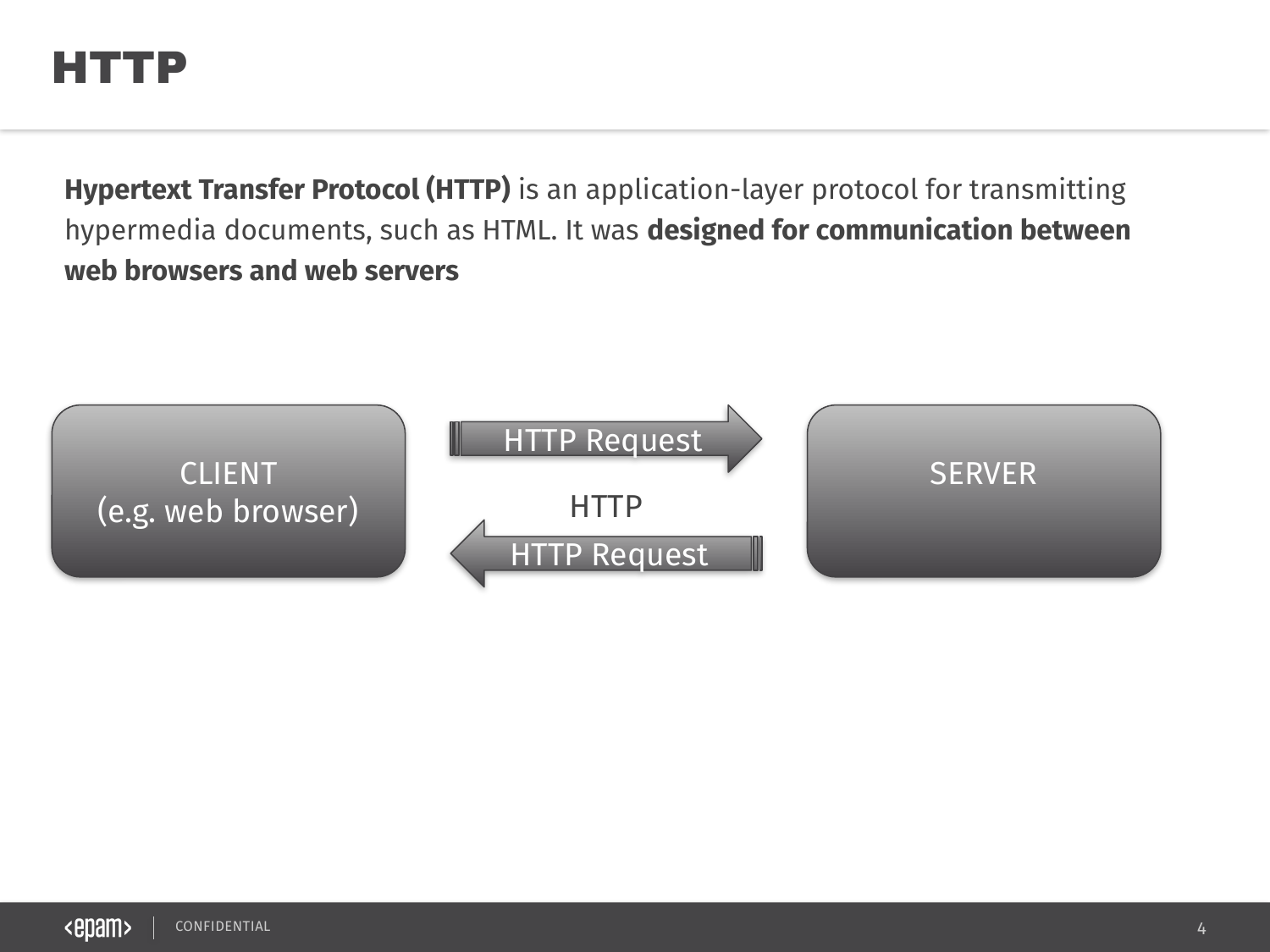

HTTP
Hypertext Transfer Protocol (HTTP) is an application-layer protocol for transmitting hypermedia documents, such as HTML. It was designed for communication between web browsers and web servers
HTTP Request
SERVER
CLIENT
(e.g. web browser)
HTTP
HTTP Request